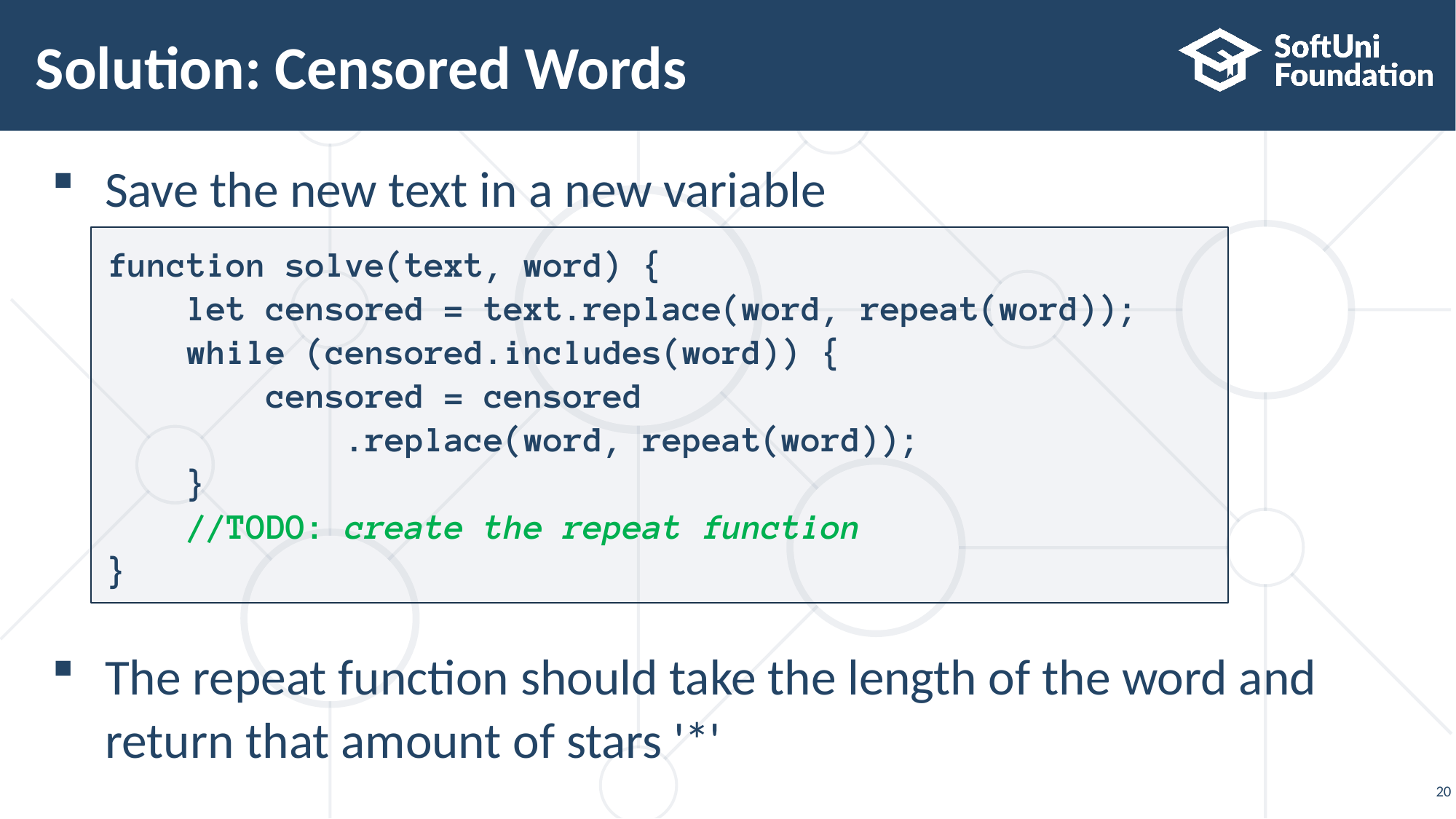

# Solution: Censored Words
Save the new text in a new variable

The repeat function should take the length of the word and   return that amount of stars '*'

function solve(text, word) {
    let censored = text.replace(word, repeat(word));
    while (censored.includes(word)) {
        censored = censored
            .replace(word, repeat(word));
    }
    //TODO: create the repeat function
}
20